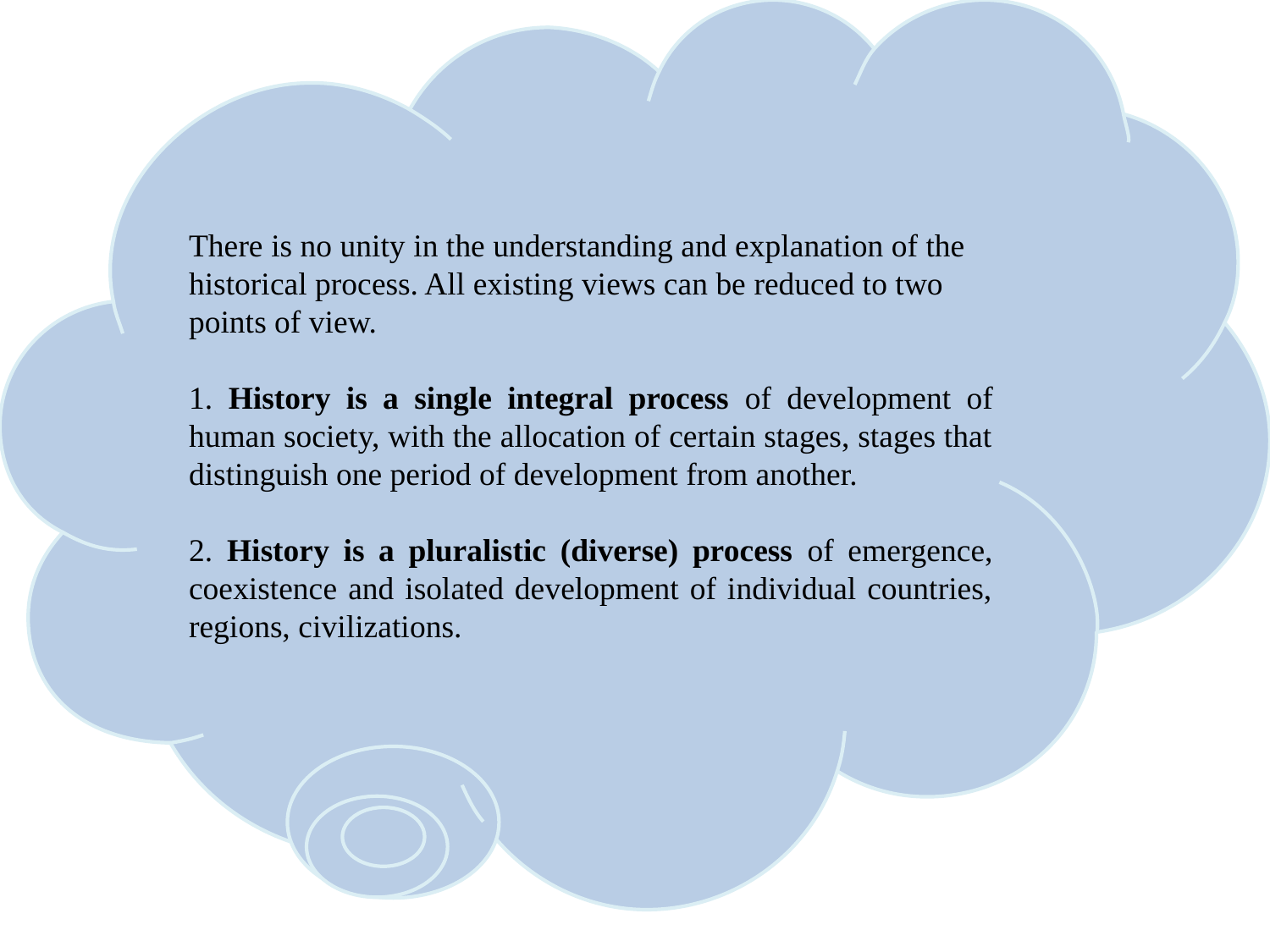

There is no unity in the understanding and explanation of the historical process. All existing views can be reduced to two points of view.

1. History is a single integral process of development of human society, with the allocation of certain stages, stages that distinguish one period of development from another.

2. History is a pluralistic (diverse) process of emergence, coexistence and isolated development of individual countries, regions, civilizations.